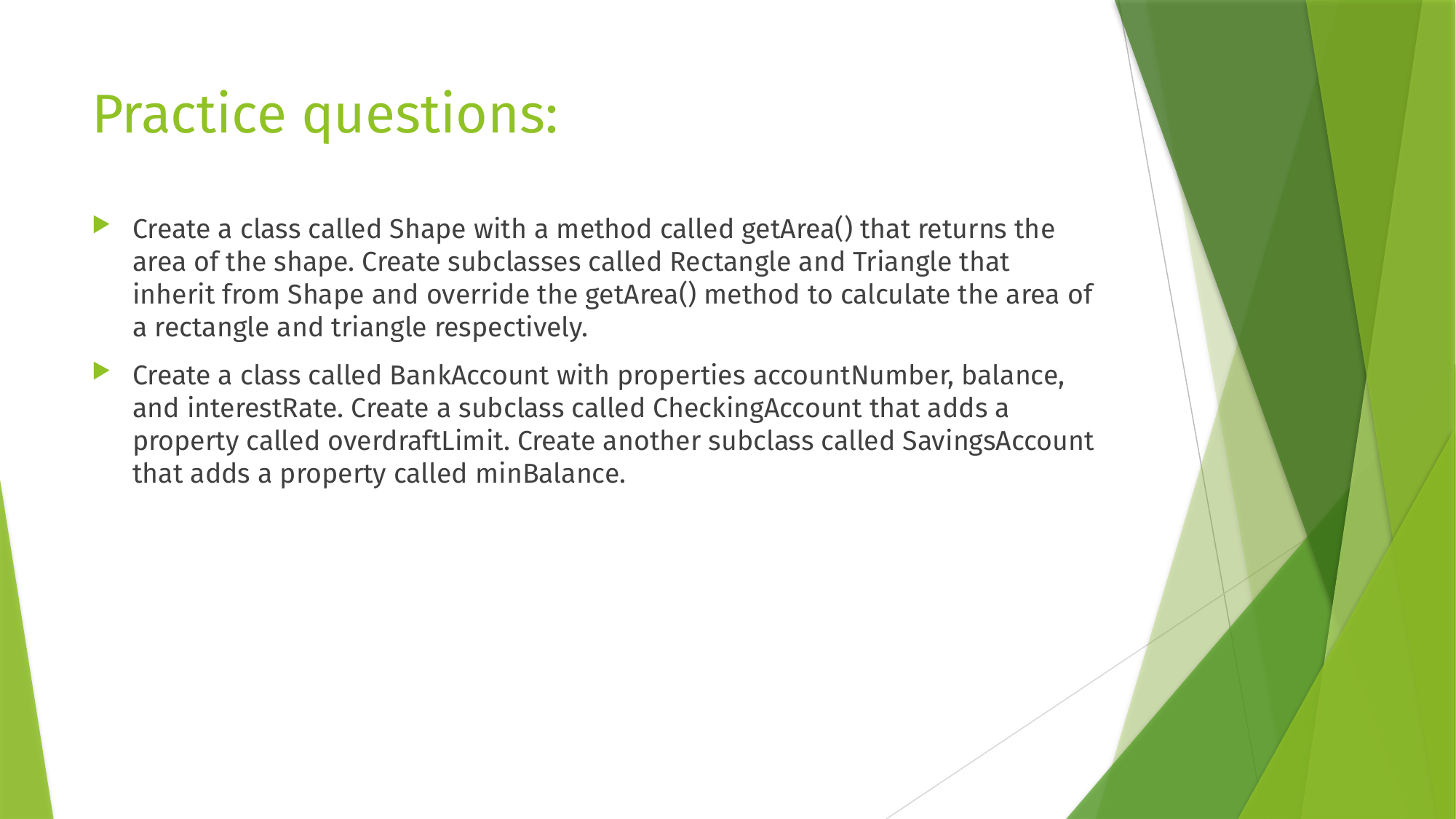

# Practice questions:
Create a class called Shape with a method called getArea() that returns the area of the shape. Create subclasses called Rectangle and Triangle that inherit from Shape and override the getArea() method to calculate the area of a rectangle and triangle respectively.
Create a class called BankAccount with properties accountNumber, balance, and interestRate. Create a subclass called CheckingAccount that adds a property called overdraftLimit. Create another subclass called SavingsAccount that adds a property called minBalance.